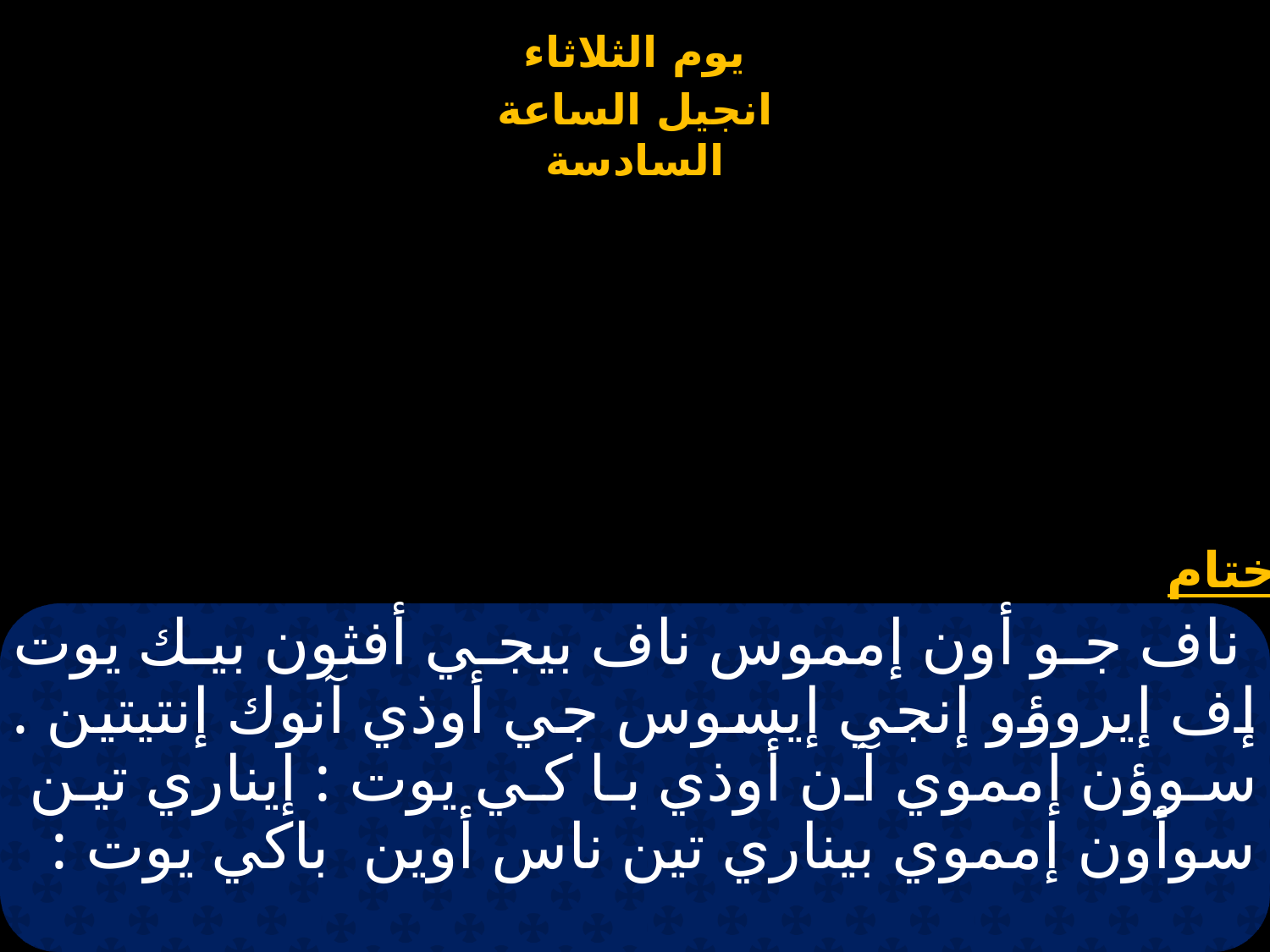

# ناف جو أون إمموس ناف بيجي أفثون بيك يوت إف إيروؤو إنجي إيسوس جي أوذي آنوك إنتيتين . سوؤن إمموي آن أوذي با كي يوت : إيناري تين  سوأون إمموي بيناري تين ناس أوين  باكي يوت :